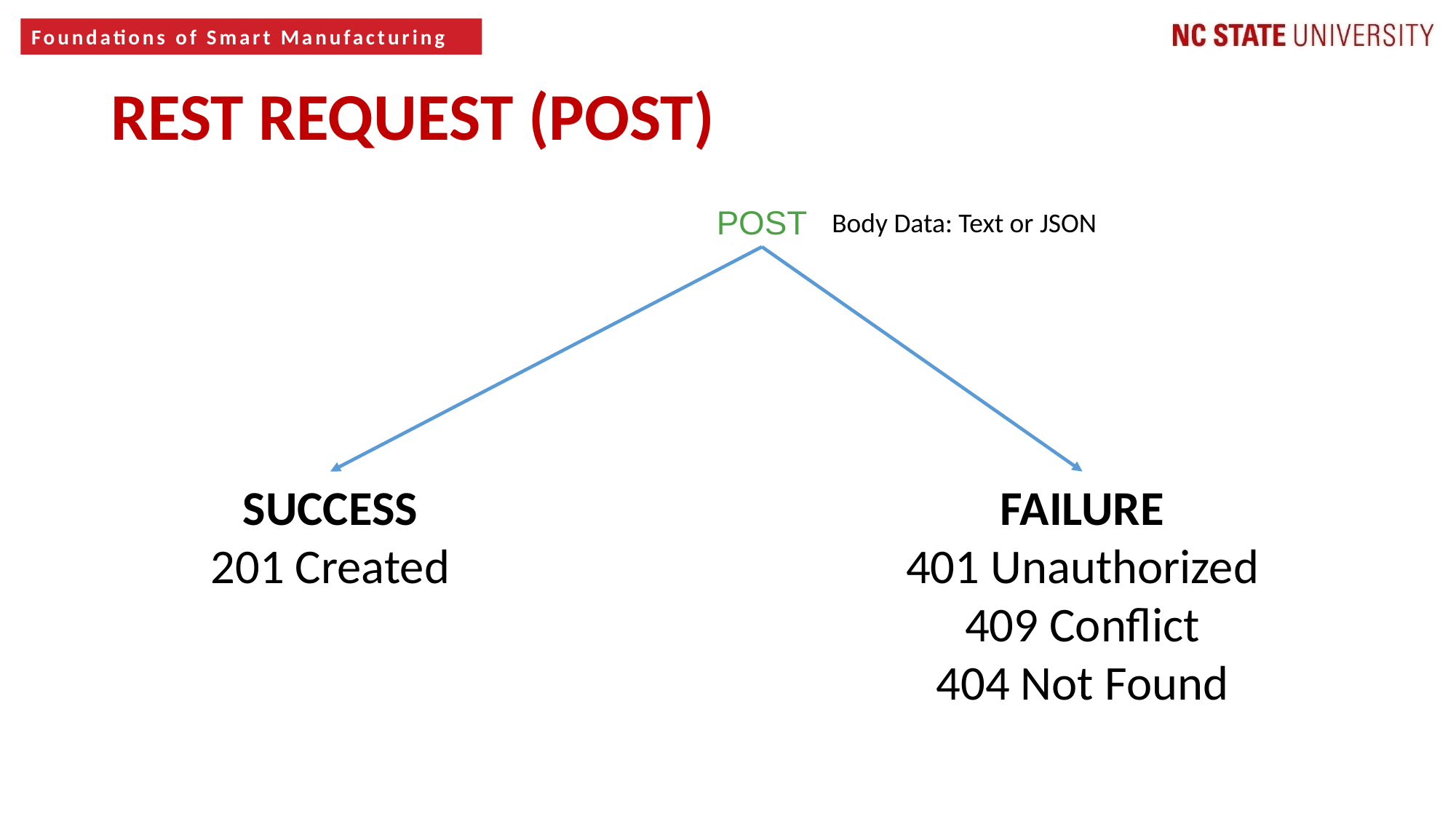

7
REST REQUEST (POST)
POST
Body Data: Text or JSON
SUCCESS
201 Created
FAILURE
401 Unauthorized
409 Conflict
404 Not Found